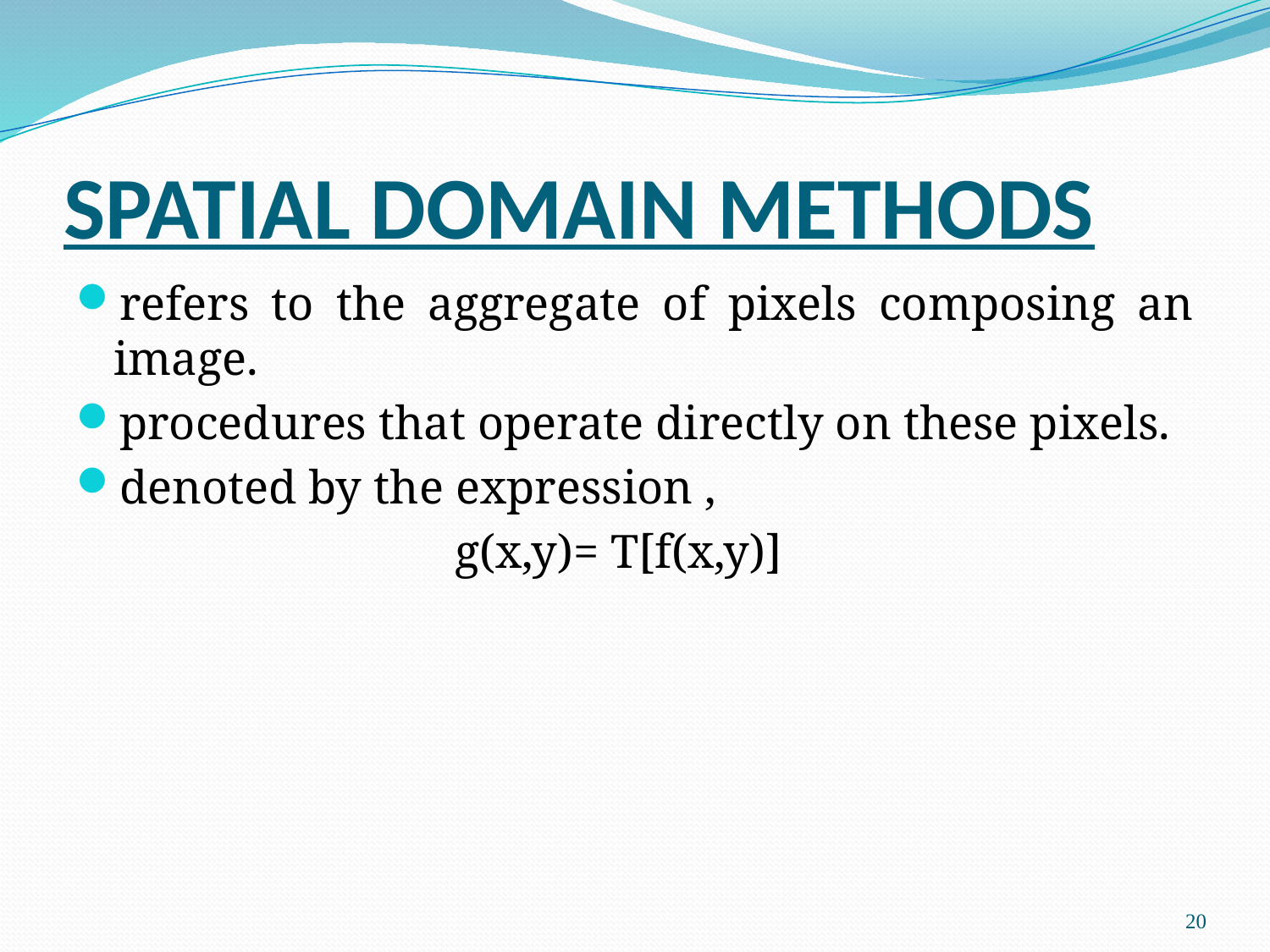

# SPATIAL DOMAIN METHODS
refers to the aggregate of pixels composing an image.
procedures that operate directly on these pixels.
denoted by the expression ,
                                g(x,y)= T[f(x,y)]

20